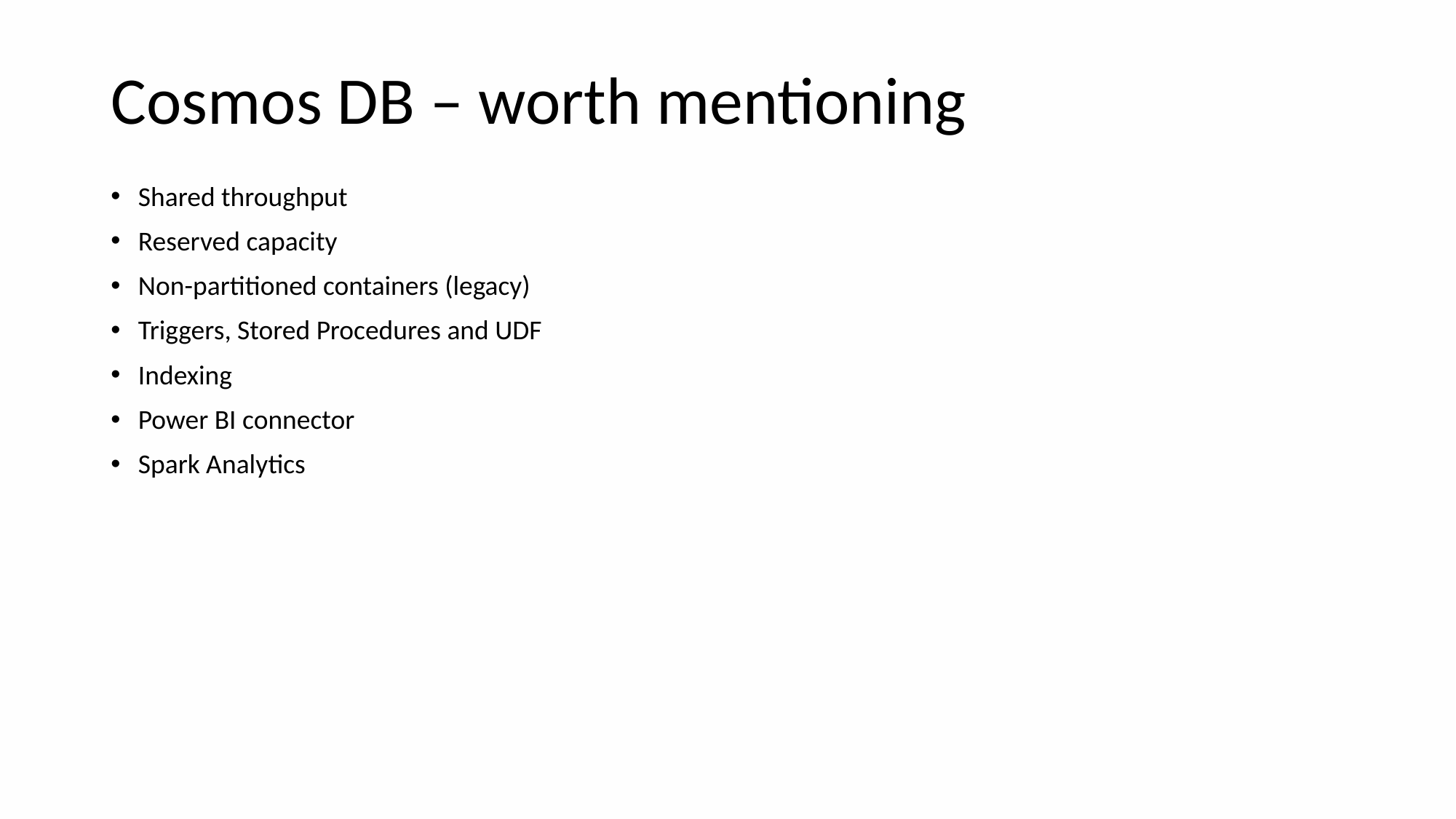

# Cosmos DB – worth mentioning
Shared throughput
Reserved capacity
Non-partitioned containers (legacy)
Triggers, Stored Procedures and UDF
Indexing
Power BI connector
Spark Analytics